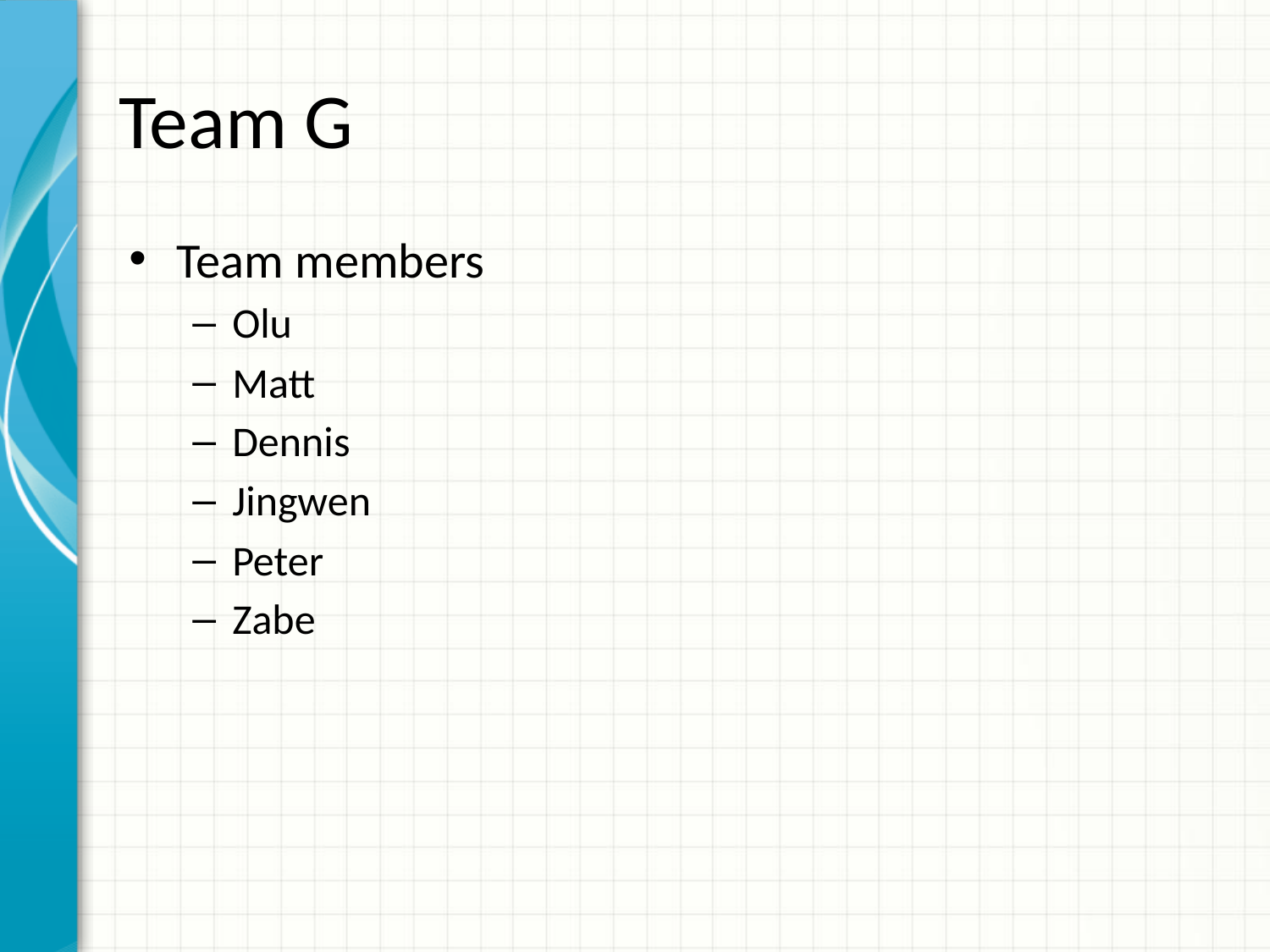

# Team G
Team members
Olu
Matt
Dennis
Jingwen
Peter
Zabe